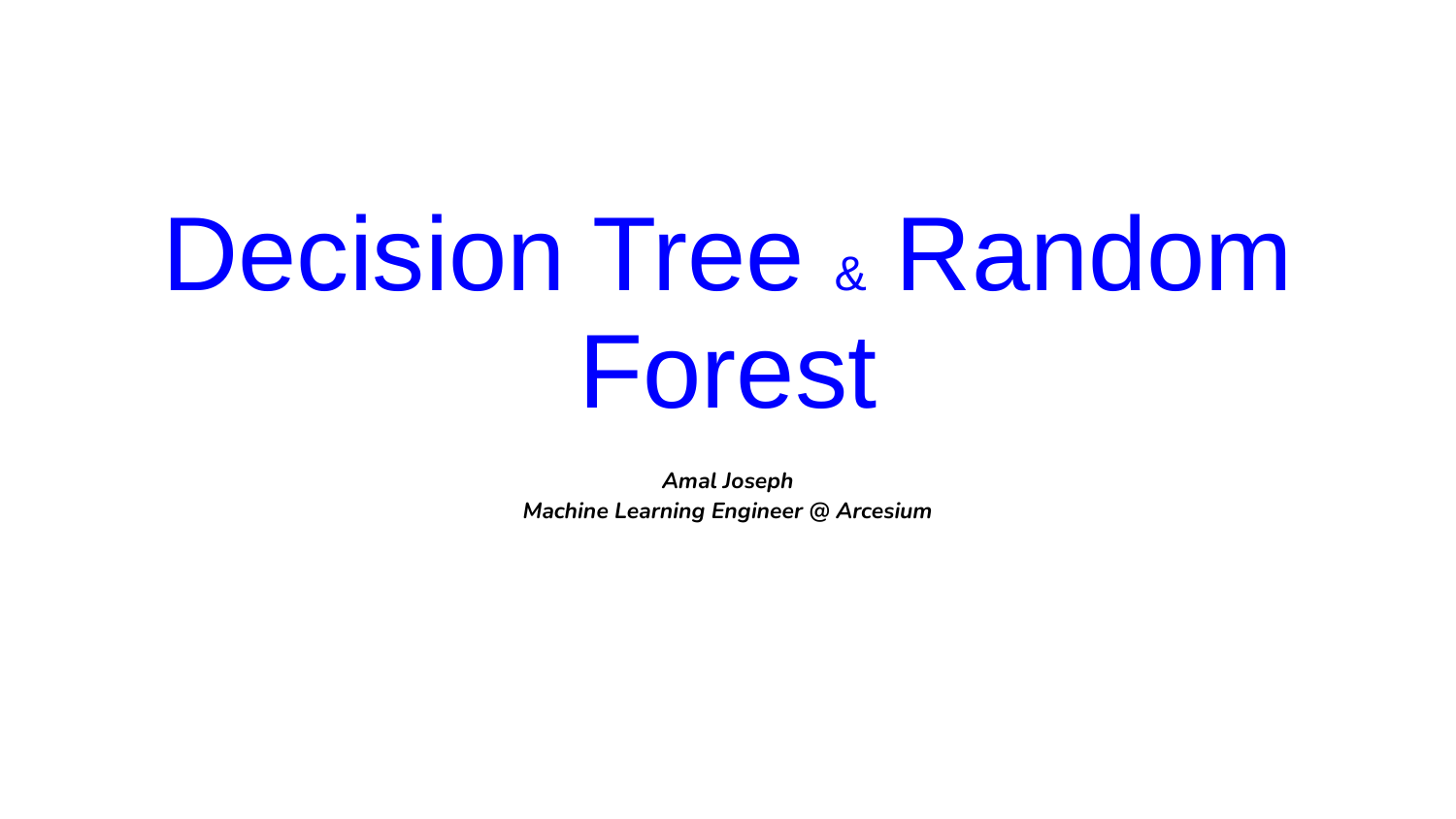

# Decision Tree & Random Forest
Amal Joseph
Machine Learning Engineer @ Arcesium